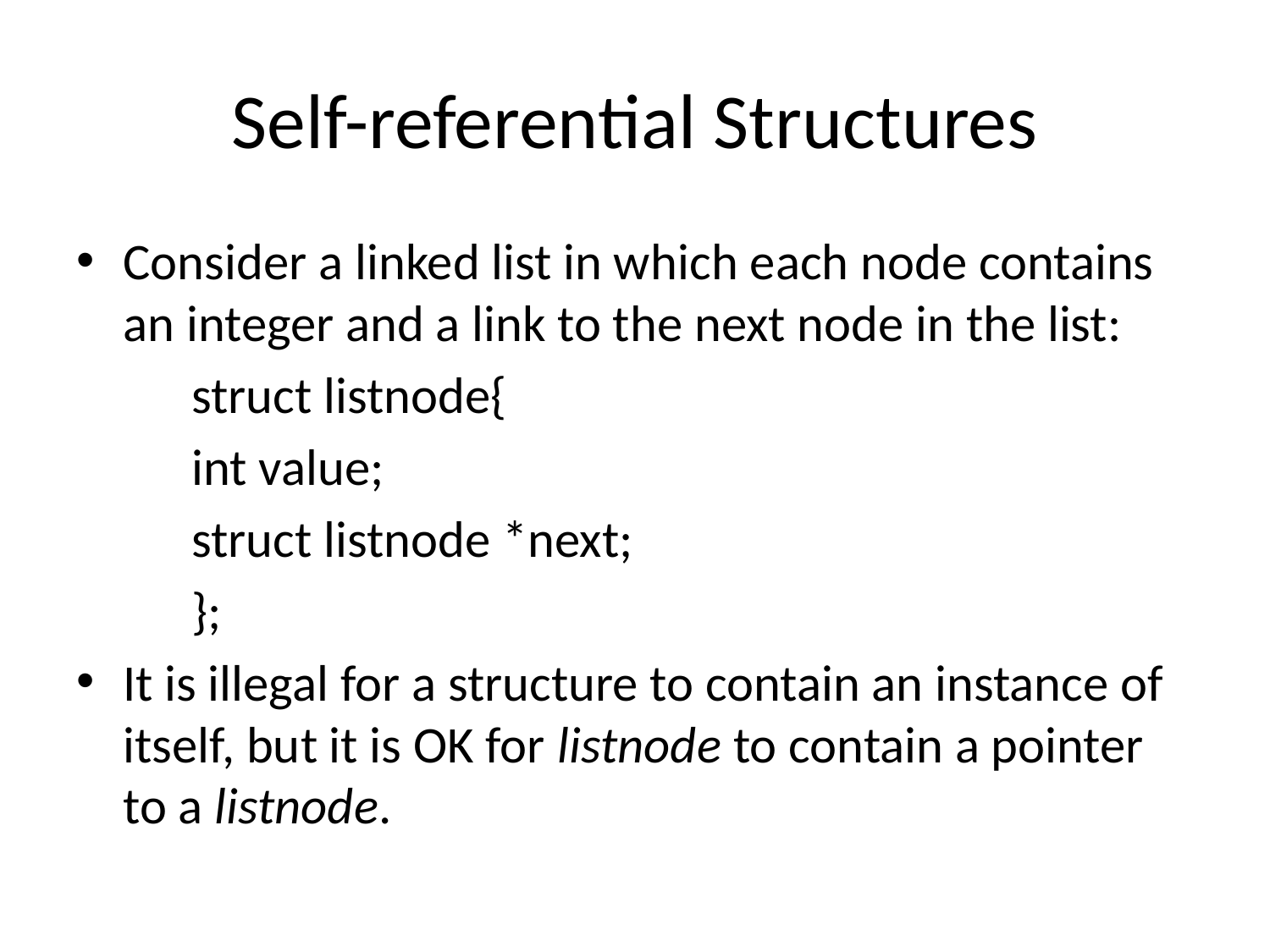

# Self-referential Structures
Consider a linked list in which each node contains an integer and a link to the next node in the list:
		struct listnode{
			int value;
			struct listnode *next;
		};
It is illegal for a structure to contain an instance of itself, but it is OK for listnode to contain a pointer to a listnode.